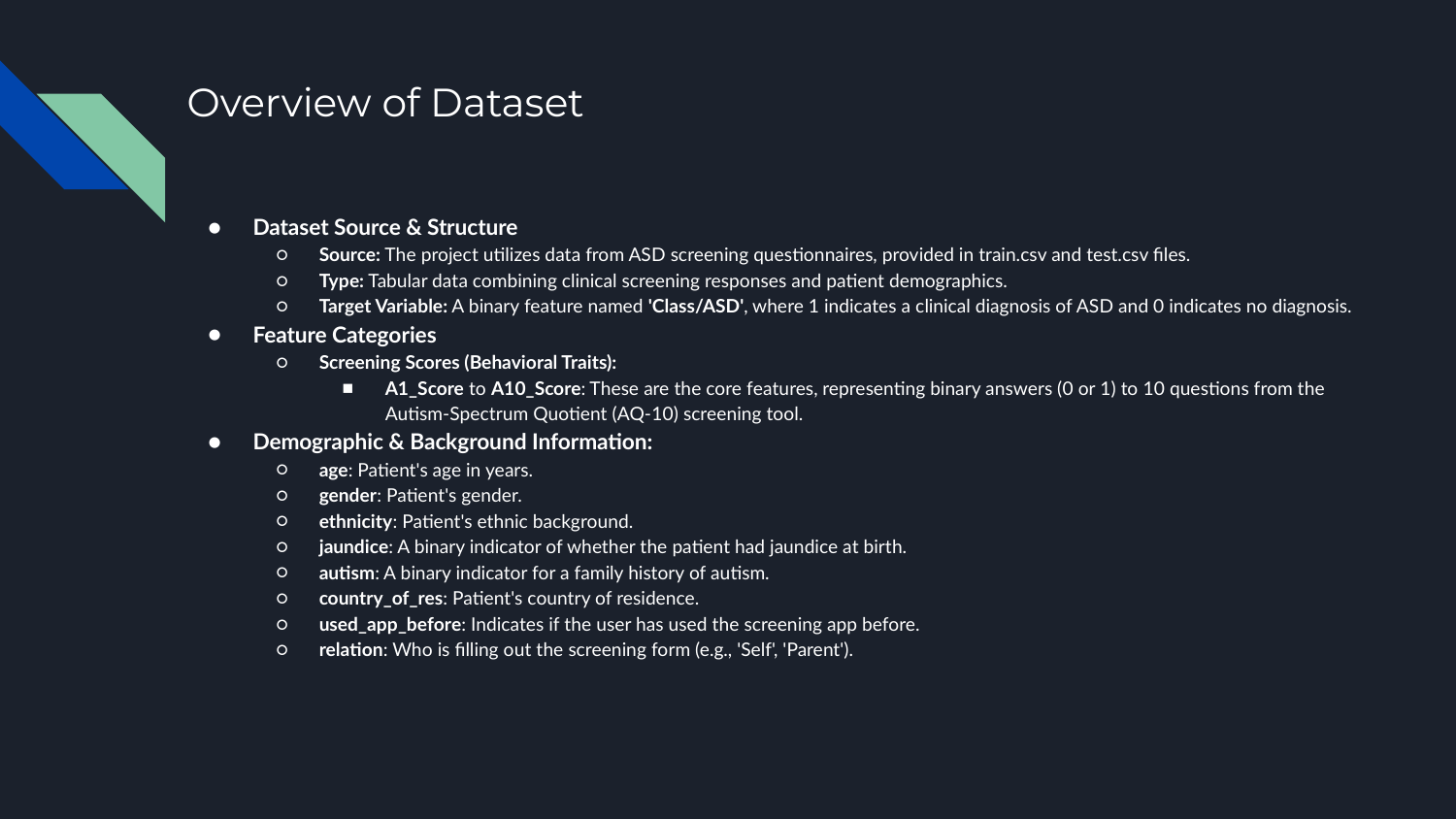

# Overview of Dataset
Dataset Source & Structure
Source: The project utilizes data from ASD screening questionnaires, provided in train.csv and test.csv files.
Type: Tabular data combining clinical screening responses and patient demographics.
Target Variable: A binary feature named 'Class/ASD', where 1 indicates a clinical diagnosis of ASD and 0 indicates no diagnosis.
Feature Categories
Screening Scores (Behavioral Traits):
A1_Score to A10_Score: These are the core features, representing binary answers (0 or 1) to 10 questions from the Autism-Spectrum Quotient (AQ-10) screening tool.
Demographic & Background Information:
age: Patient's age in years.
gender: Patient's gender.
ethnicity: Patient's ethnic background.
jaundice: A binary indicator of whether the patient had jaundice at birth.
autism: A binary indicator for a family history of autism.
country_of_res: Patient's country of residence.
used_app_before: Indicates if the user has used the screening app before.
relation: Who is filling out the screening form (e.g., 'Self', 'Parent').